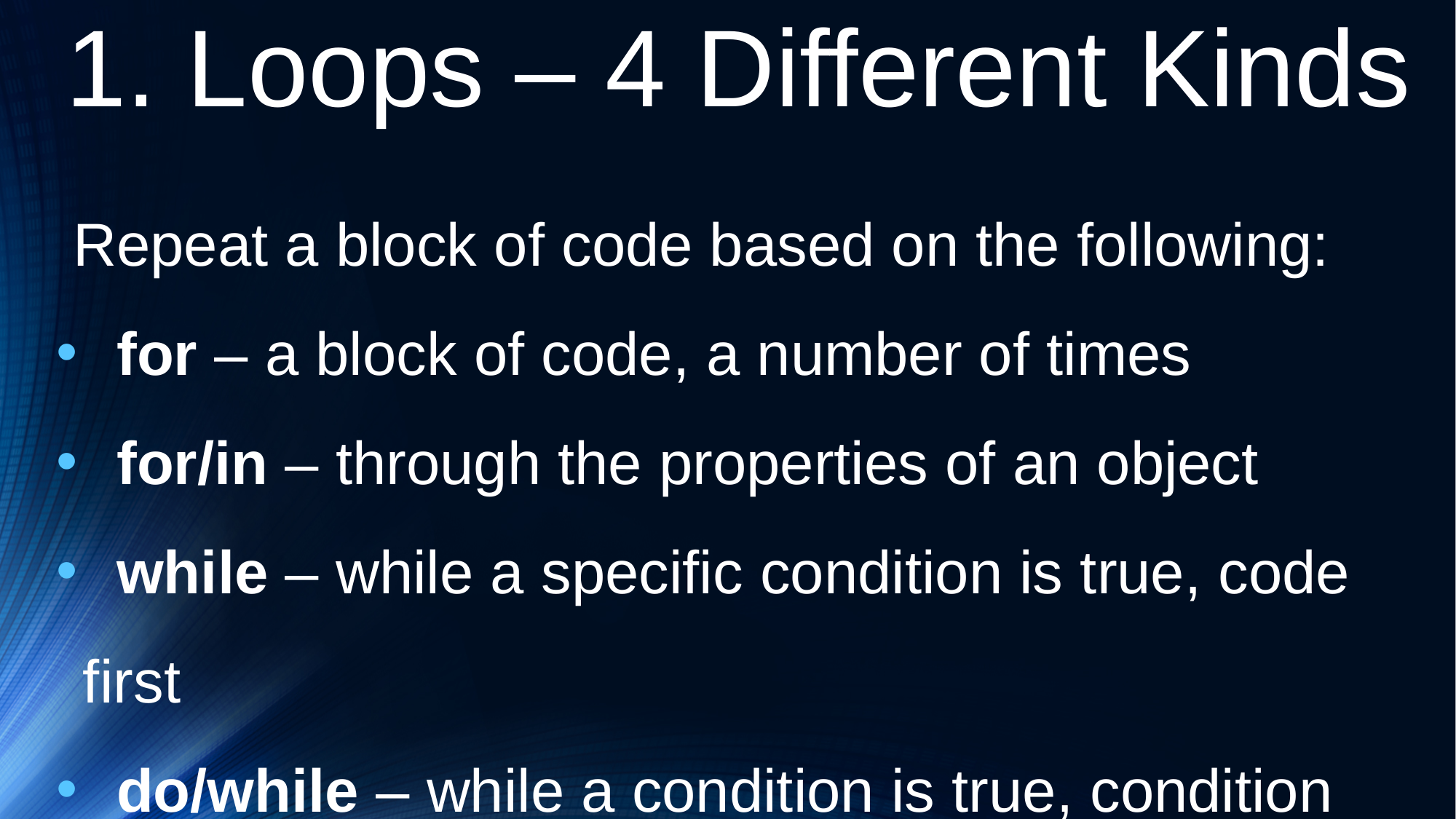

1. Loops – 4 Different Kinds

 Repeat a block of code based on the following:
  for – a block of code, a number of times
  for/in – through the properties of an object
  while – while a specific condition is true, code first
  do/while – while a condition is true, condition first